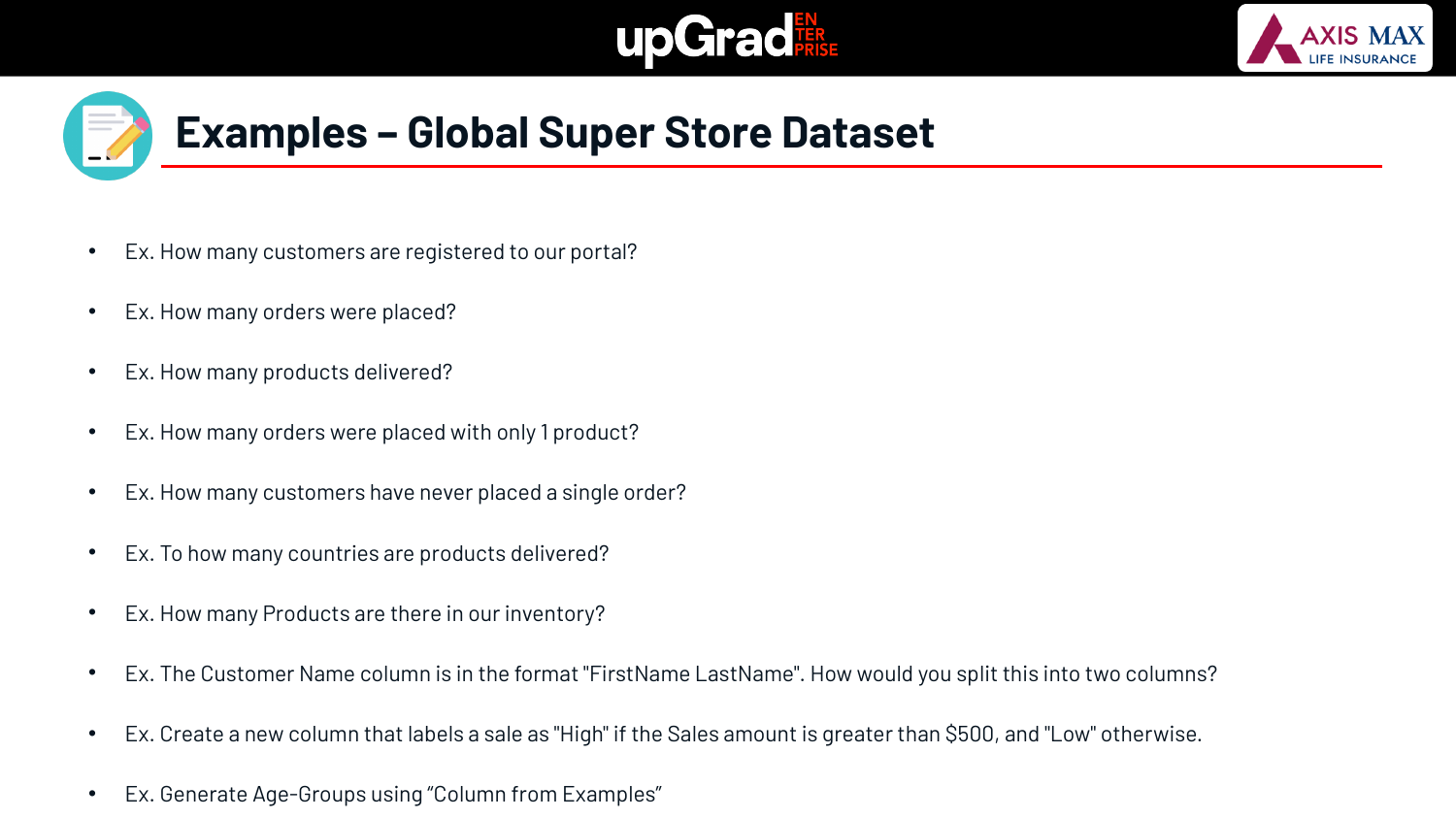

Examples – Global Super Store Dataset
Ex. How many customers are registered to our portal?
Ex. How many orders were placed?
Ex. How many products delivered?
Ex. How many orders were placed with only 1 product?
Ex. How many customers have never placed a single order?
Ex. To how many countries are products delivered?
Ex. How many Products are there in our inventory?
Ex. The Customer Name column is in the format "FirstName LastName". How would you split this into two columns?
Ex. Create a new column that labels a sale as "High" if the Sales amount is greater than $500, and "Low" otherwise.
Ex. Generate Age-Groups using “Column from Examples”